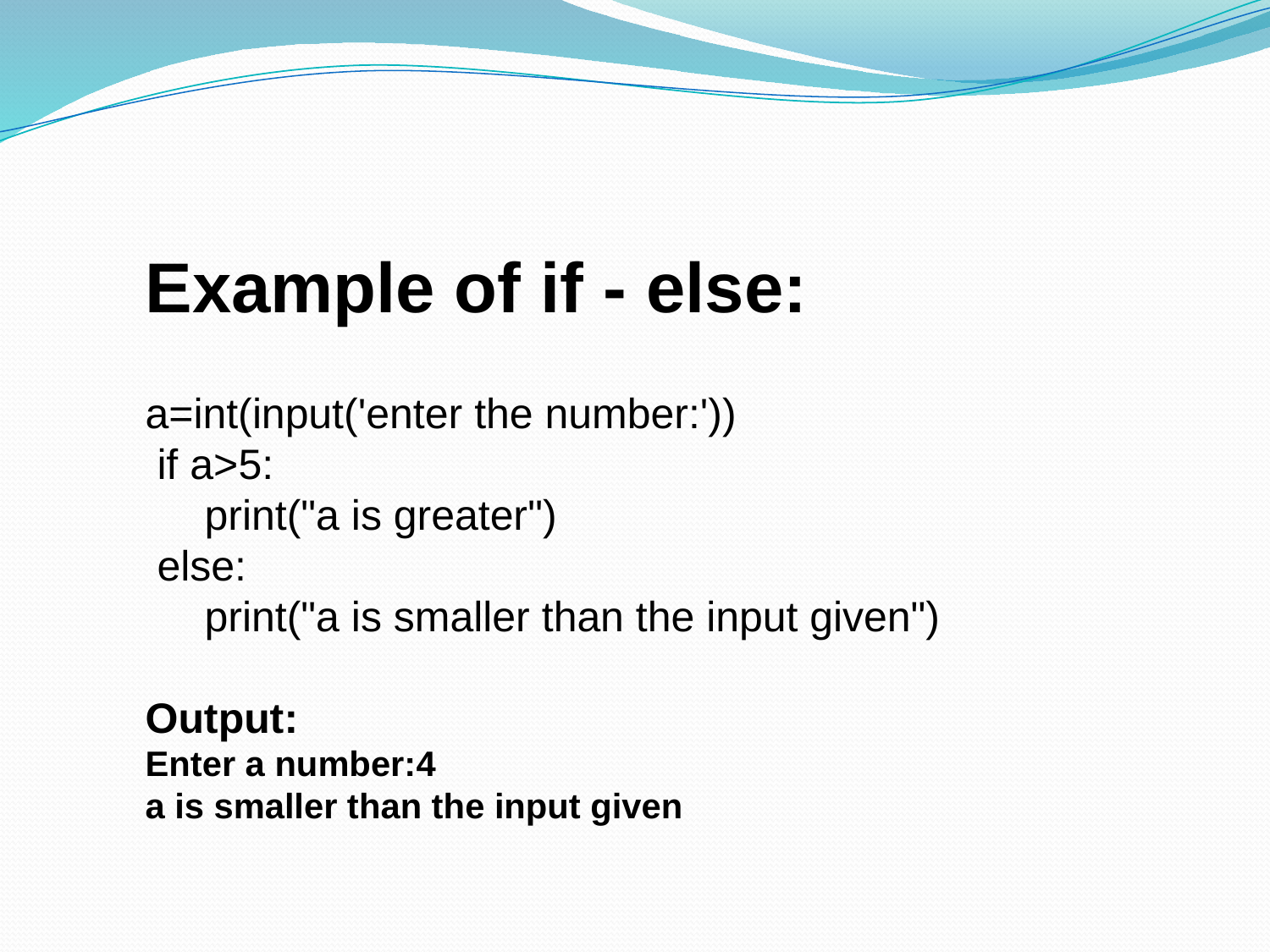

Example of if - else:

a=int(input('enter the number:'))
 if a>5:
     print("a is greater")
 else:
     print("a is smaller than the input given")

Output:
Enter a number:4
a is smaller than the input given